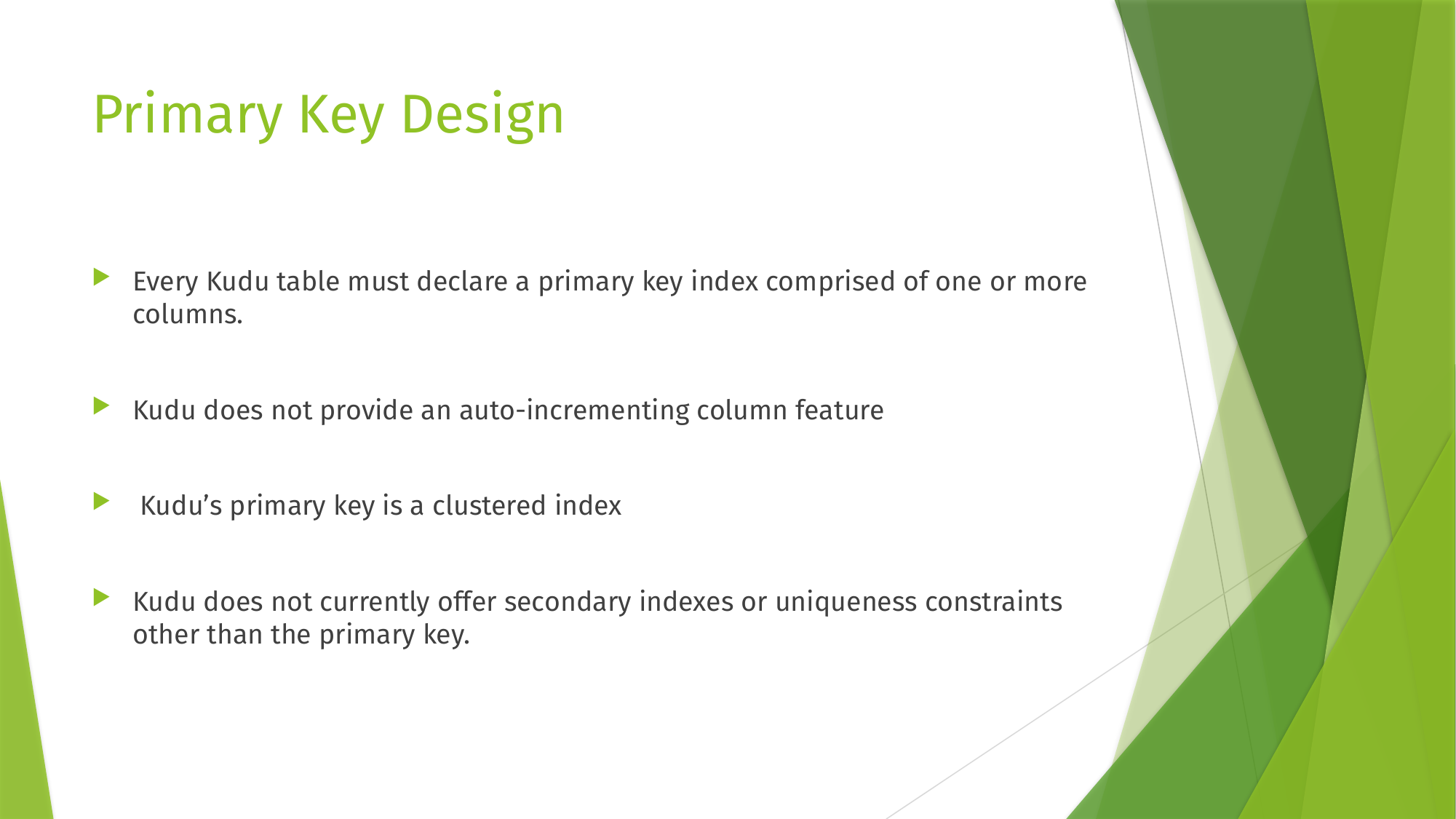

# Primary Key Design
Every Kudu table must declare a primary key index comprised of one or more columns.

Kudu does not provide an auto-incrementing column feature

 Kudu’s primary key is a clustered index

Kudu does not currently offer secondary indexes or uniqueness constraints other than the primary key.